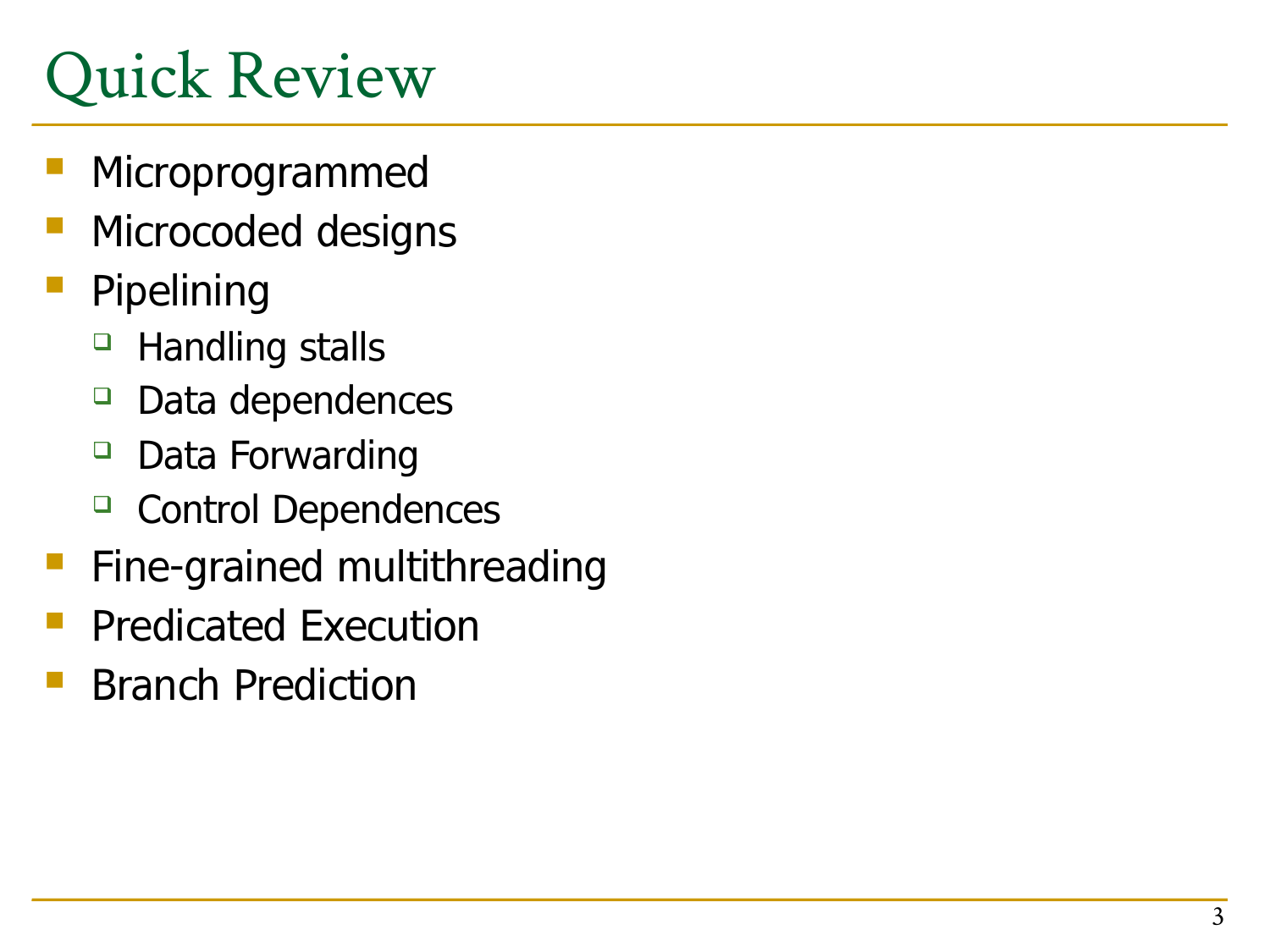

# Quick Review
Microprogrammed
Microcoded designs
Pipelining
Handling stalls
Data dependences
Data Forwarding
Control Dependences
Fine-grained multithreading
Predicated Execution
Branch Prediction
3